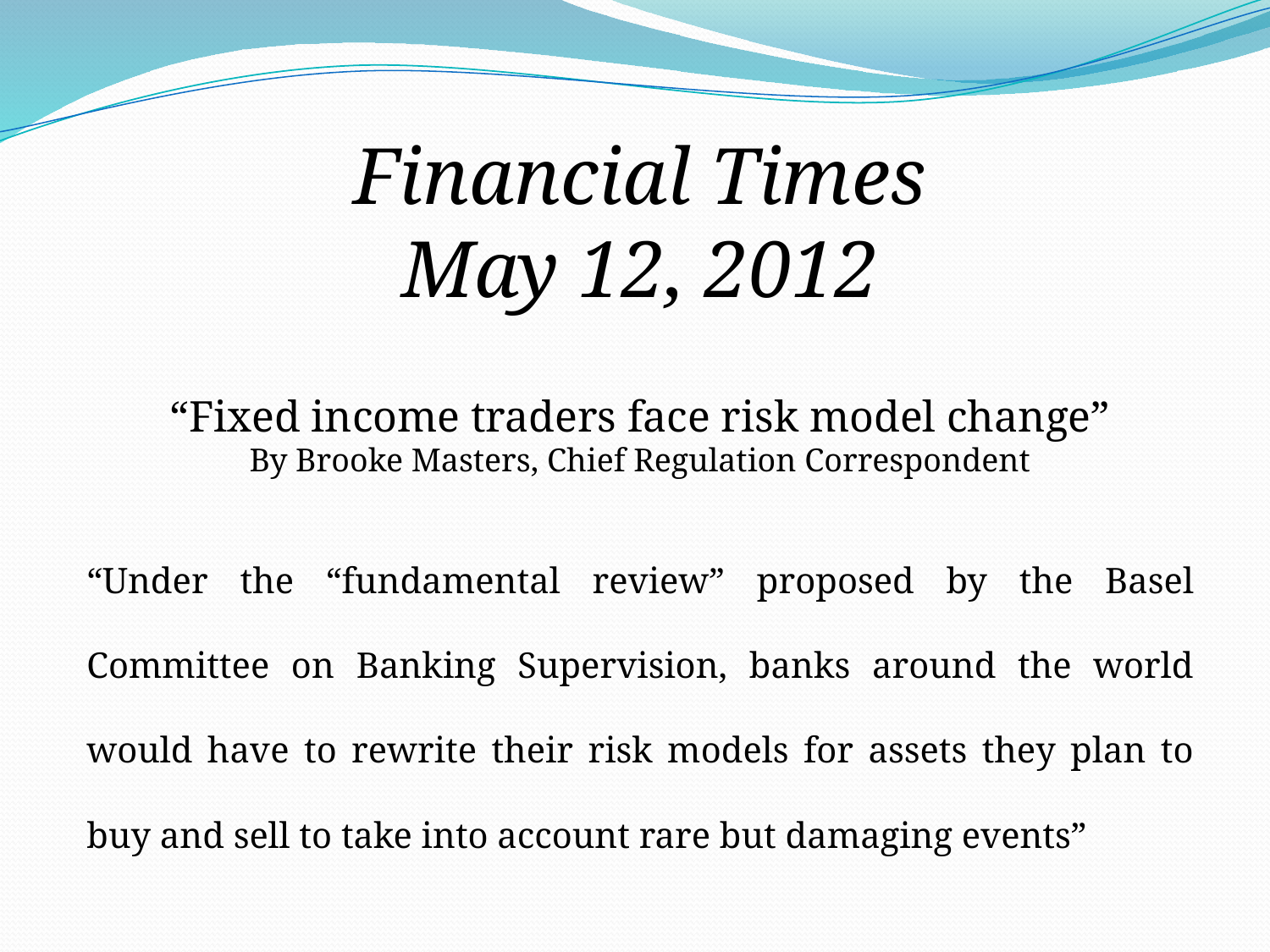

Financial Times
May 12, 2012

“Fixed income traders face risk model change”
By Brooke Masters, Chief Regulation Correspondent

“Under the “fundamental review” proposed by the Basel Committee on Banking Supervision, banks around the world would have to rewrite their risk models for assets they plan to buy and sell to take into account rare but damaging events”
#